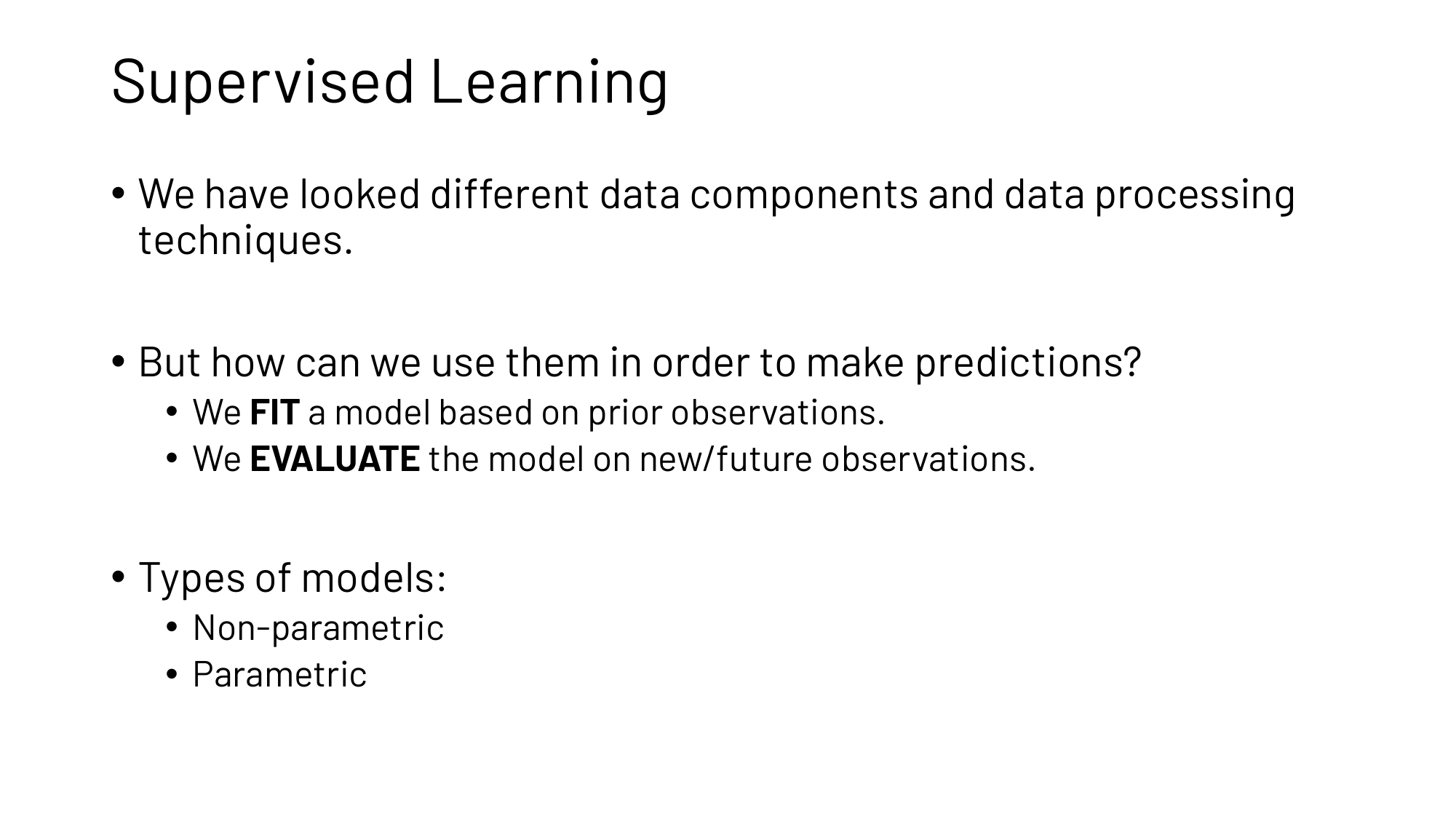

# Supervised Learning
We have looked different data components and data processing techniques.

But how can we use them in order to make predictions?
We FIT a model based on prior observations.
We EVALUATE the model on new/future observations.

Types of models:
Non-parametric
Parametric